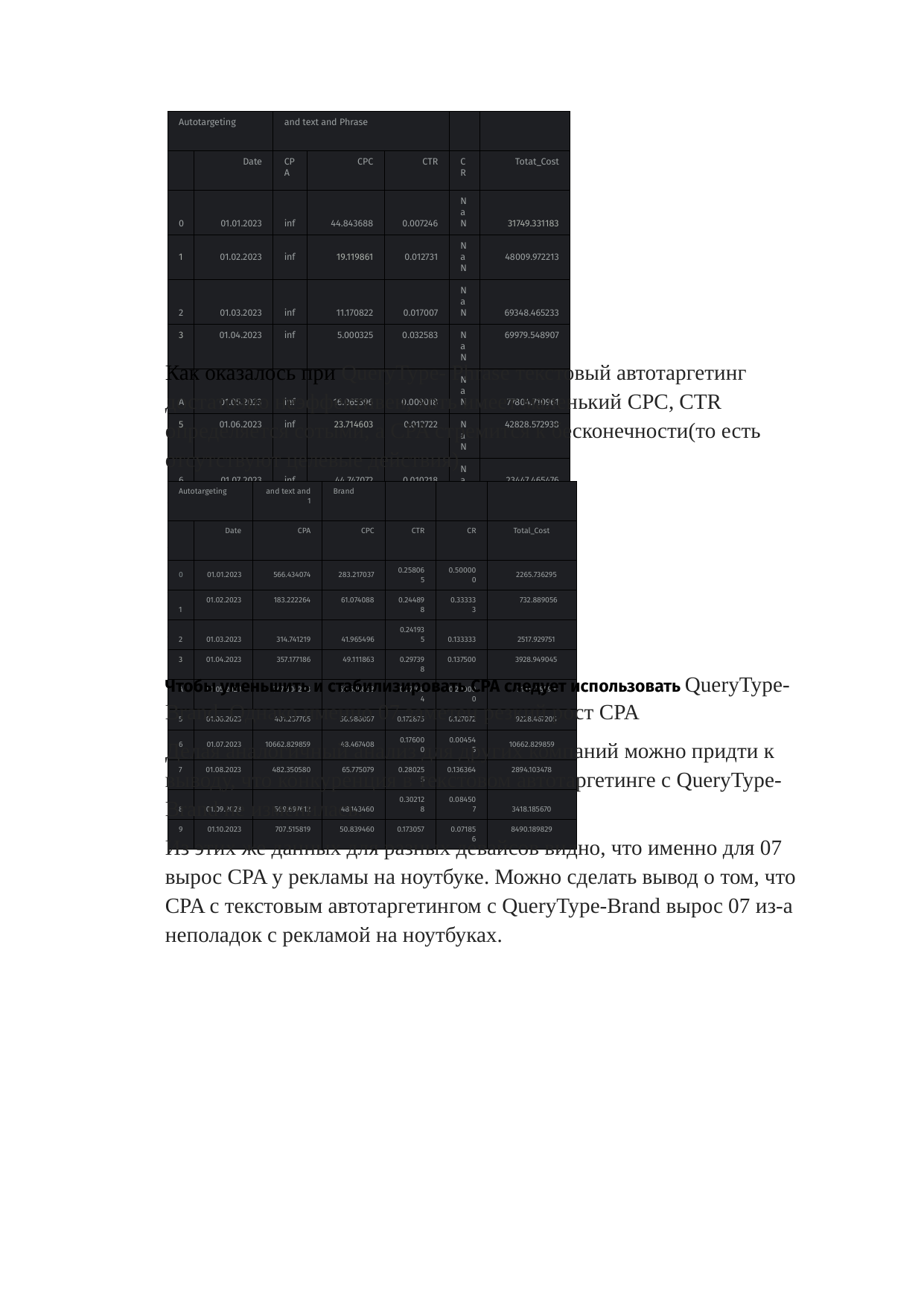

| Autotargeting |  | and text and Phrase |  |  |  |  |
| --- | --- | --- | --- | --- | --- | --- |
|  | Date | CPA | CPC | CTR | CR | Totat\_Cost |
| 0 | 01.01.2023 | inf | 44.843688 | 0.007246 | NaN | 31749.331183 |
| 1 | 01.02.2023 | inf | 19.119861 | 0.012731 | NaN | 48009.972213 |
| 2 | 01.03.2023 | inf | 11.170822 | 0.017007 | NaN | 69348.465233 |
| 3 | 01.04.2023 | inf | 5.000325 | 0.032583 | NaN | 69979.548907 |
| А | 01.05.2023 | inf | 16.065396 | 0.009018 | NaN | 77804.710961 |
| 5 | 01.06.2023 | inf | 23.714603 | 0.012722 | NaN | 42828.572938 |
| 6 | 01.07.2023 | inf | 44.747072 | 0.010218 | NaN | 23447.465476 |
| 7 | 01.08.2023 | inf | 16.225403 | 0.009027 | NaN | 70239.770543 |
| 8 | 01.09.2023 | inf | 4.999360 | 0.032589 | NaN | 60882.207545 |
| 9 | 01.10.2023 | inf | 23.707754 | 0.012726 | NaN | 39402.287099 |
Как оказалось при QueryType- Phrase текстовый автотаргетинг достаточно неэффективен, хоть имеет маленький CPC, CTR определяется сотыми, а CPA стремится к бесконечности(то есть отсутствуют целевые действия)
| Autotargeting |  | and text and 1 | Brand |  |  |  |
| --- | --- | --- | --- | --- | --- | --- |
|  | Date | CPA | CPC | CTR | CR | Total\_Cost |
| 0 | 01.01.2023 | 566.434074 | 283.217037 | 0.258065 | 0.500000 | 2265.736295 |
| 1 | 01.02.2023 | 183.222264 | 61.074088 | 0.244898 | 0.333333 | 732.889056 |
| 2 | 01.03.2023 | 314.741219 | 41.965496 | 0.241935 | 0.133333 | 2517.929751 |
| 3 | 01.04.2023 | 357.177186 | 49.111863 | 0.297398 | 0.137500 | 3928.949045 |
| A | 01.05.2023 | 347.904288 | 69.580858 | 0.271084 | 0.200000 | 3131.138590 |
| 5 | 01.06.2023 | 401.237705 | 50.986007 | 0.172875 | 0.127072 | 9228.467205 |
| 6 | 01.07.2023 | 10662.829859 | 48.467408 | 0.176000 | 0.004545 | 10662.829859 |
| 7 | 01.08.2023 | 482.350580 | 65.775079 | 0.280255 | 0.136364 | 2894.103478 |
| 8 | 01.09.2023 | 569.697612 | 48.143460 | 0.302128 | 0.084507 | 3418.185670 |
| 9 | 01.10.2023 | 707.515819 | 50.839460 | 0.173057 | 0.071856 | 8490.189829 |
Чтобы уменьшить и стабилизировать CPA следует использовать QueryType-Brand. Однако именно 07 заметен резкий рост CPA
Делая аналогичный анализ для других компаний можно придти к выводу, что конкуренция в текстовом автотаргетинге с QueryType-Brand не изменилась.
Из этих же данных для разных девайсов видно, что именно для 07 вырос CPA у рекламы на ноутбуке. Можно сделать вывод о том, что CPA с текстовым автотаргетингом с QueryType-Brand вырос 07 из-а неполадок с рекламой на ноутбуках.